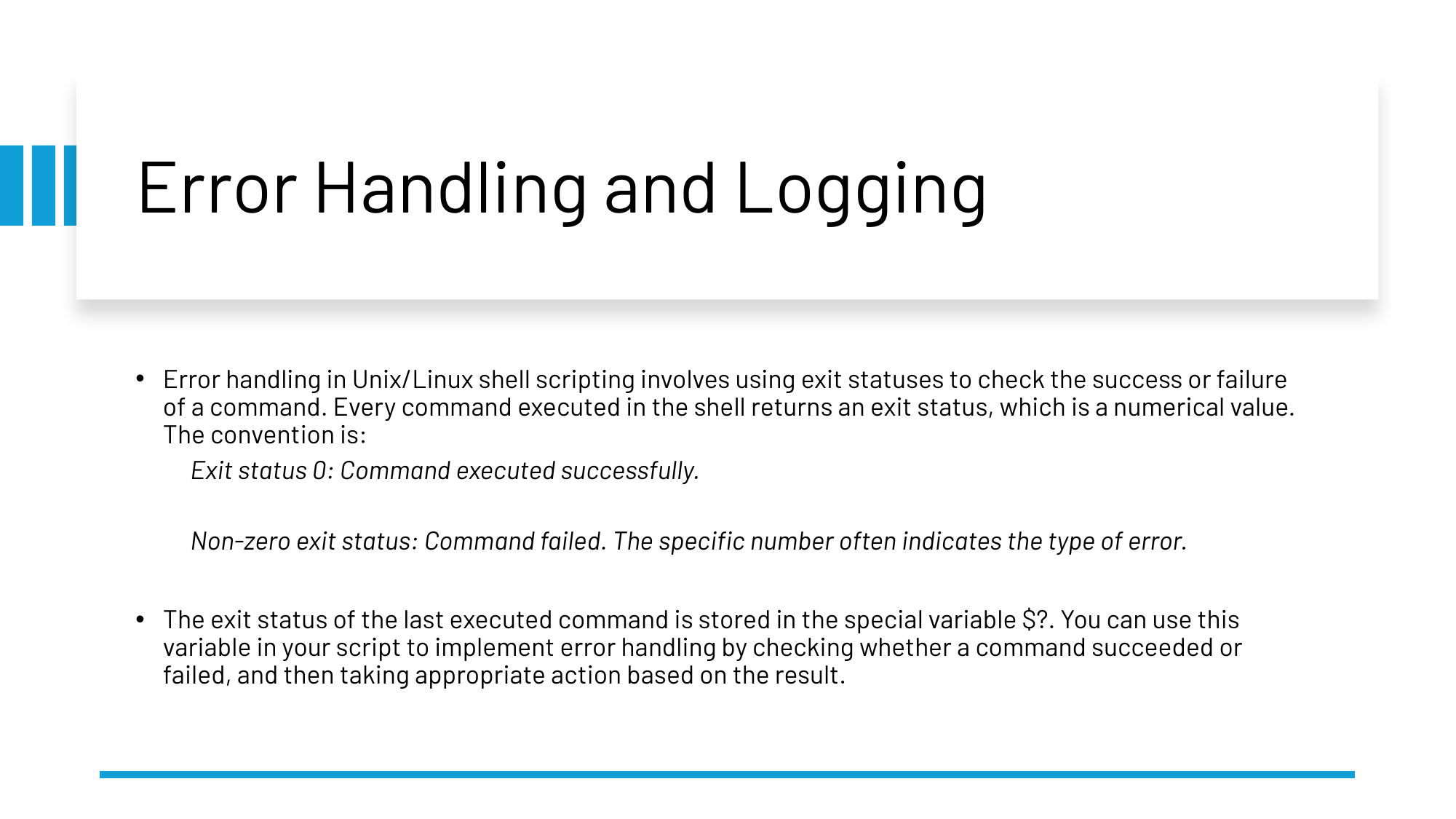

# Error Handling and Logging

Error handling in Unix/Linux shell scripting involves using exit statuses to check the success or failure of a command. Every command executed in the shell returns an exit status, which is a numerical value. The convention is:
Exit status 0: Command executed successfully.

Non-zero exit status: Command failed. The specific number often indicates the type of error.

The exit status of the last executed command is stored in the special variable $?. You can use this variable in your script to implement error handling by checking whether a command succeeded or failed, and then taking appropriate action based on the result.